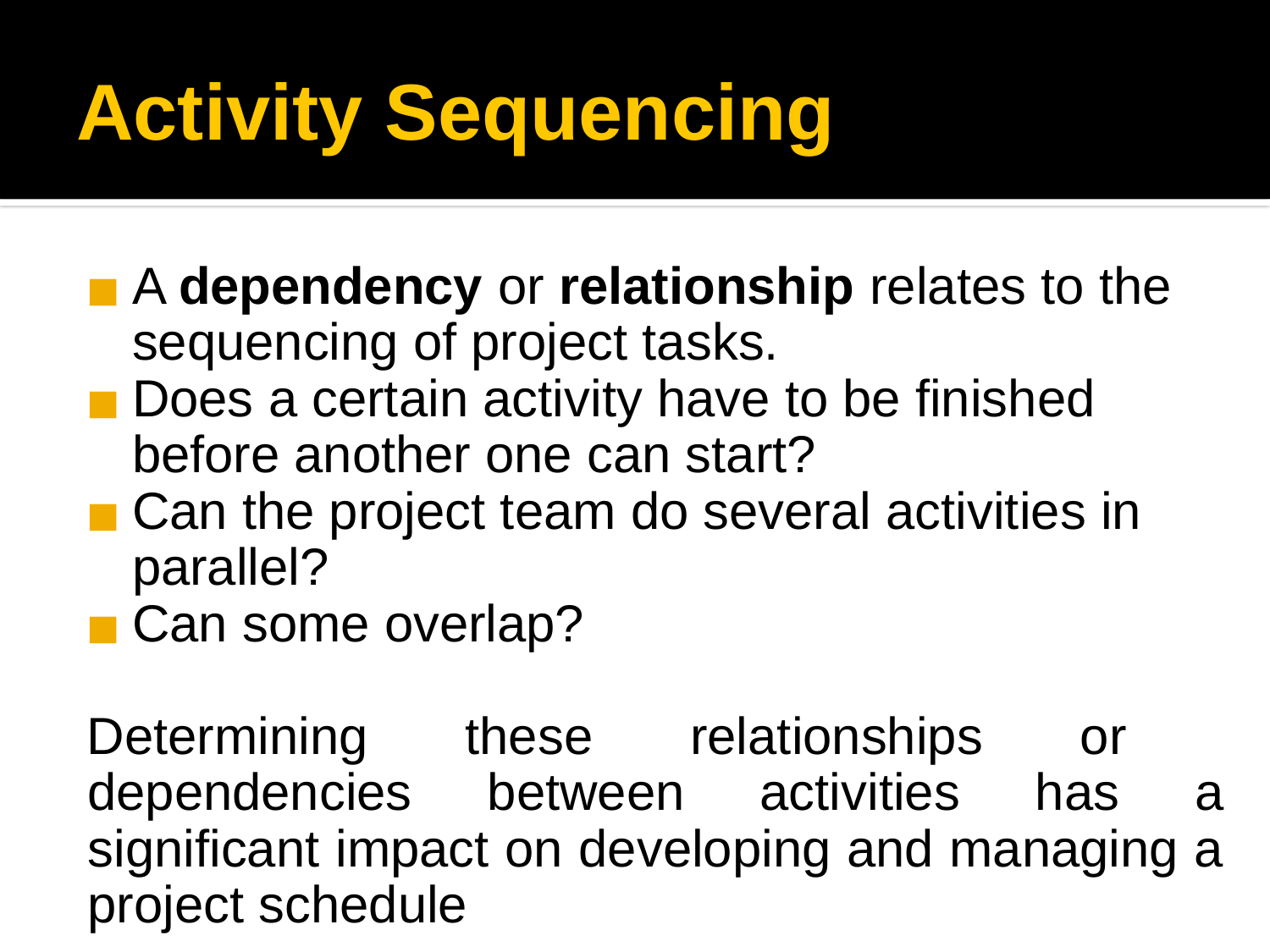

# Activity Sequencing
A dependency or relationship relates to the sequencing of project tasks.
Does a certain activity have to be finished before another one can start?
Can the project team do several activities in parallel?
Can some overlap?

Determining these relationships or  dependencies between activities has a significant impact on developing and managing a project schedule